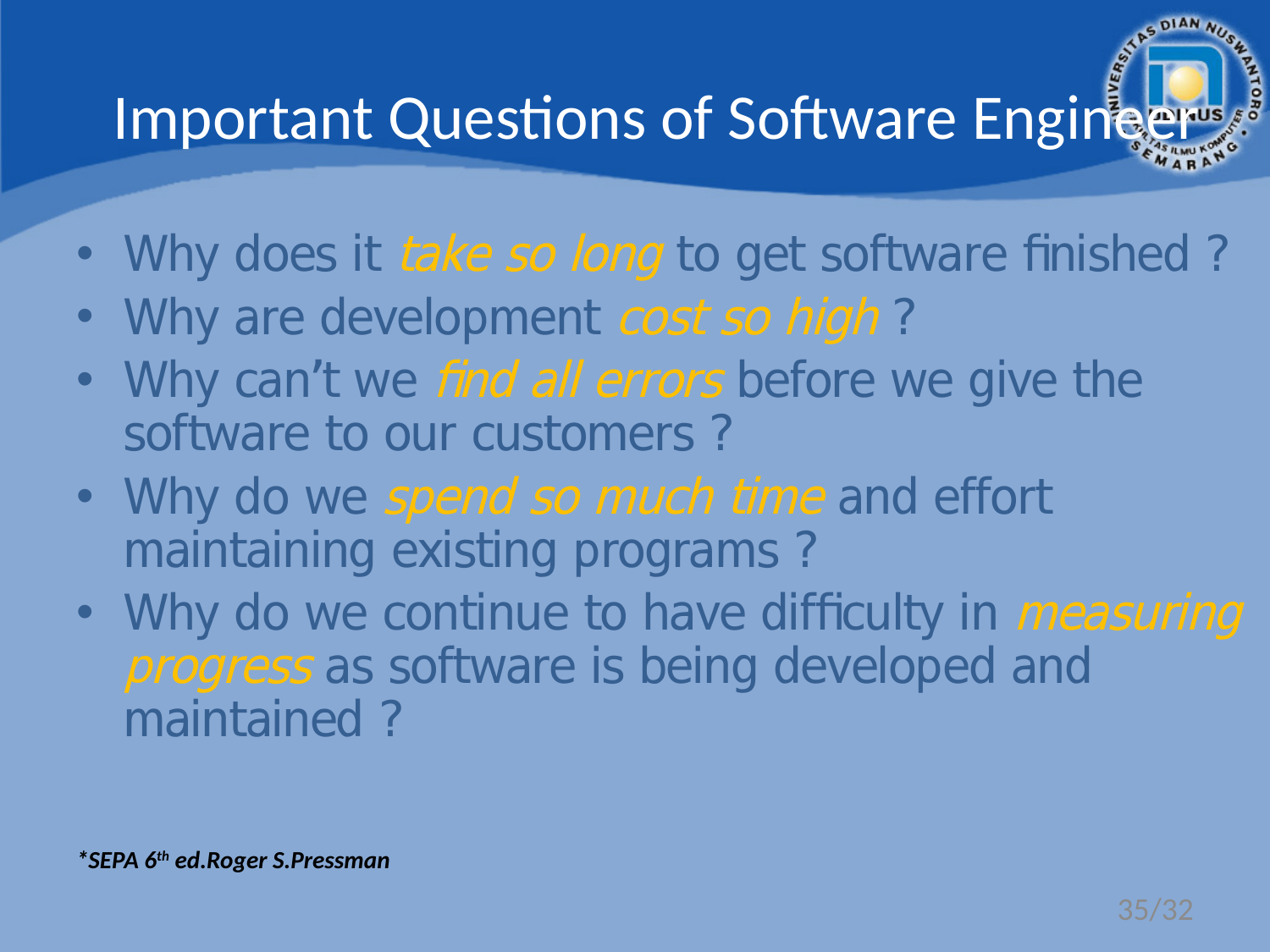

Important Questions of Software Engineer
Why does it take so long to get software finished ?
Why are development cost so high ?
Why can’t we find all errors before we give the software to our customers ?
Why do we spend so much time and effort maintaining existing programs ?
Why do we continue to have difficulty in measuring progress as software is being developed and maintained ?

*SEPA 6th ed.Roger S.Pressman
35